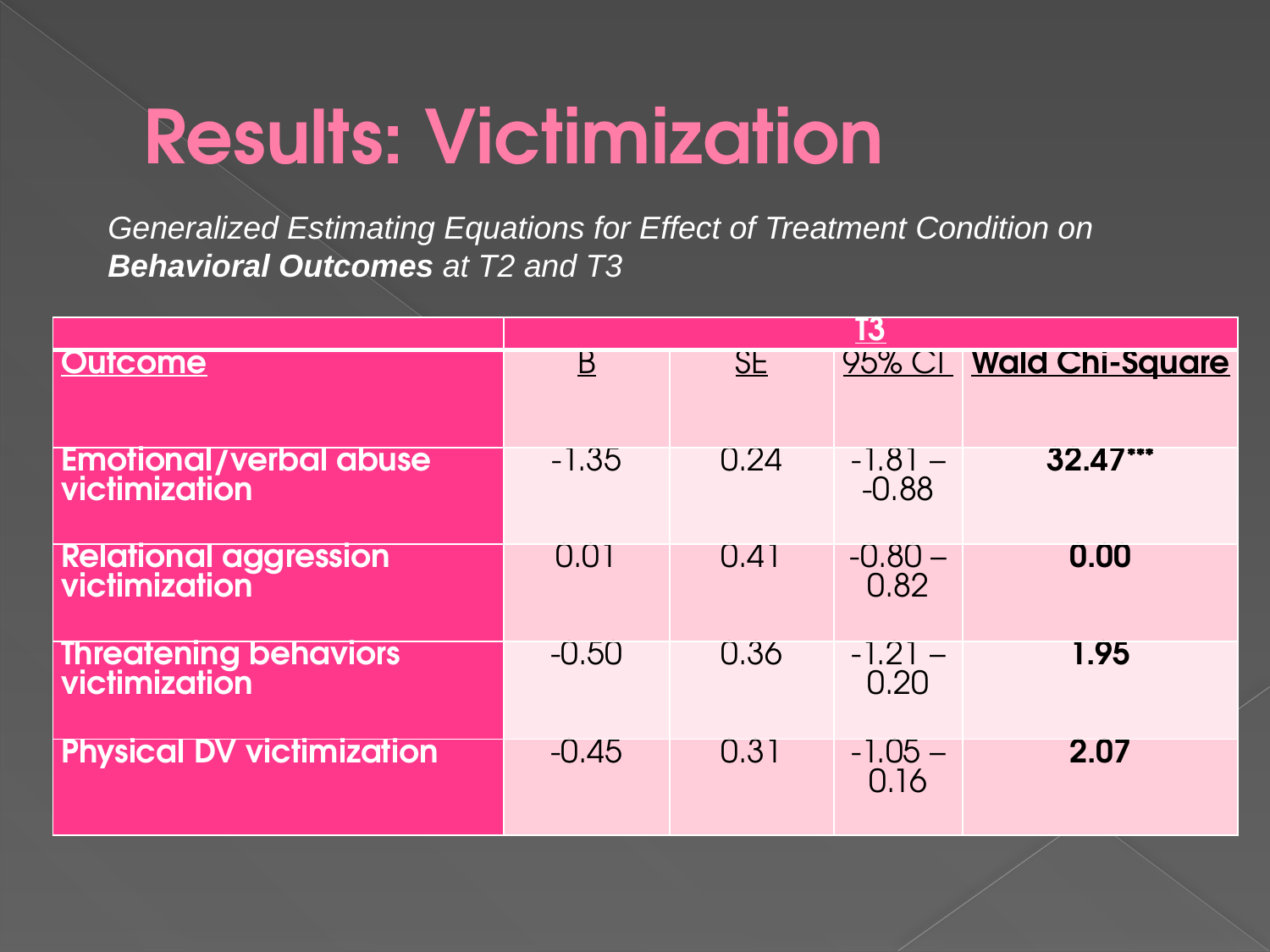

# Results: Victimization
Generalized Estimating Equations for Effect of Treatment Condition on Behavioral Outcomes at T2 and T3
|  | T3 |  |  |  |
| --- | --- | --- | --- | --- |
| Outcome | B | SE | 95% CI | Wald Chi-Square |
| Emotional/verbal abuse victimization | -1.35 | 0.24 | -1.81 – -0.88 | 32.47\*\*\* |
| Relational aggression victimization | 0.01 | 0.41 | -0.80 – 0.82 | 0.00 |
| Threatening behaviors victimization | -0.50 | 0.36 | -1.21 – 0.20 | 1.95 |
| Physical DV victimization | -0.45 | 0.31 | -1.05 – 0.16 | 2.07 |